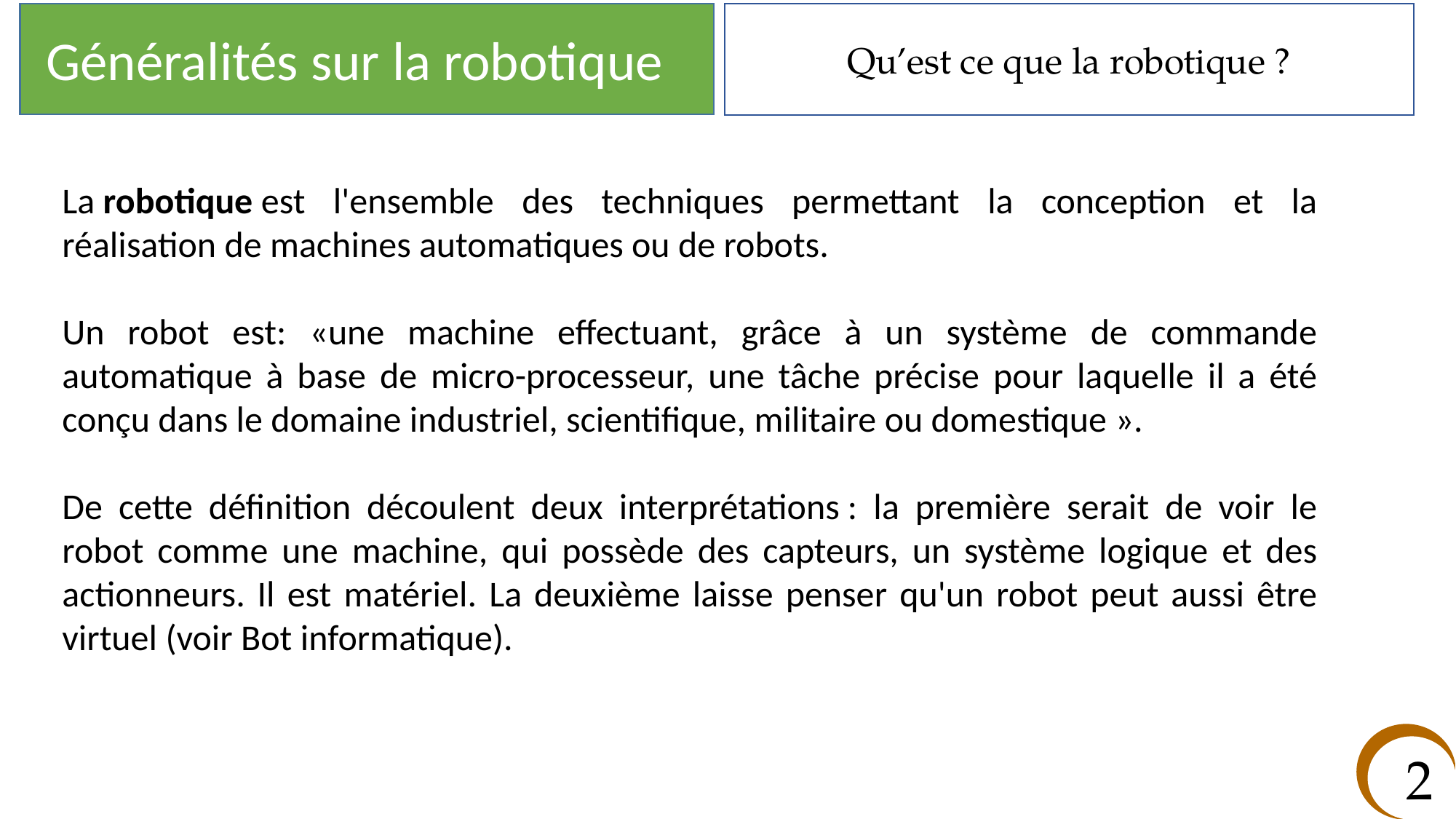

Généralités sur la robotique
Qu’est ce que la robotique ?
La robotique est l'ensemble des techniques permettant la conception et la réalisation de machines automatiques ou de robots.

Un robot est: «une machine effectuant, grâce à un système de commande automatique à base de micro-processeur, une tâche précise pour laquelle il a été conçu dans le domaine industriel, scientifique, militaire ou domestique ».

De cette définition découlent deux interprétations : la première serait de voir le robot comme une machine, qui possède des capteurs, un système logique et des actionneurs. Il est matériel. La deuxième laisse penser qu'un robot peut aussi être virtuel (voir Bot informatique).

2